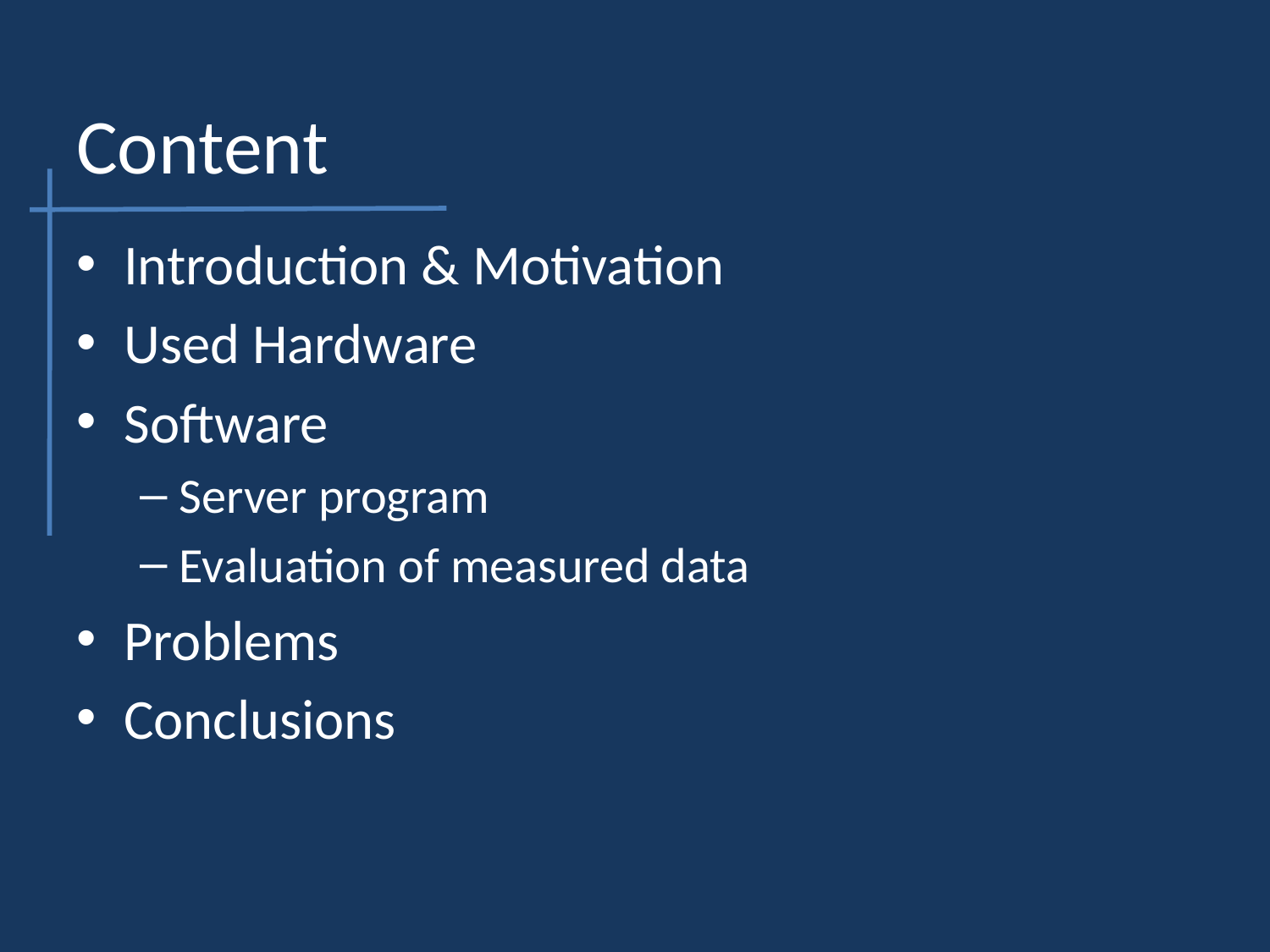

# Content
Introduction & Motivation
Used Hardware
Software
Server program
Evaluation of measured data
Problems
Conclusions